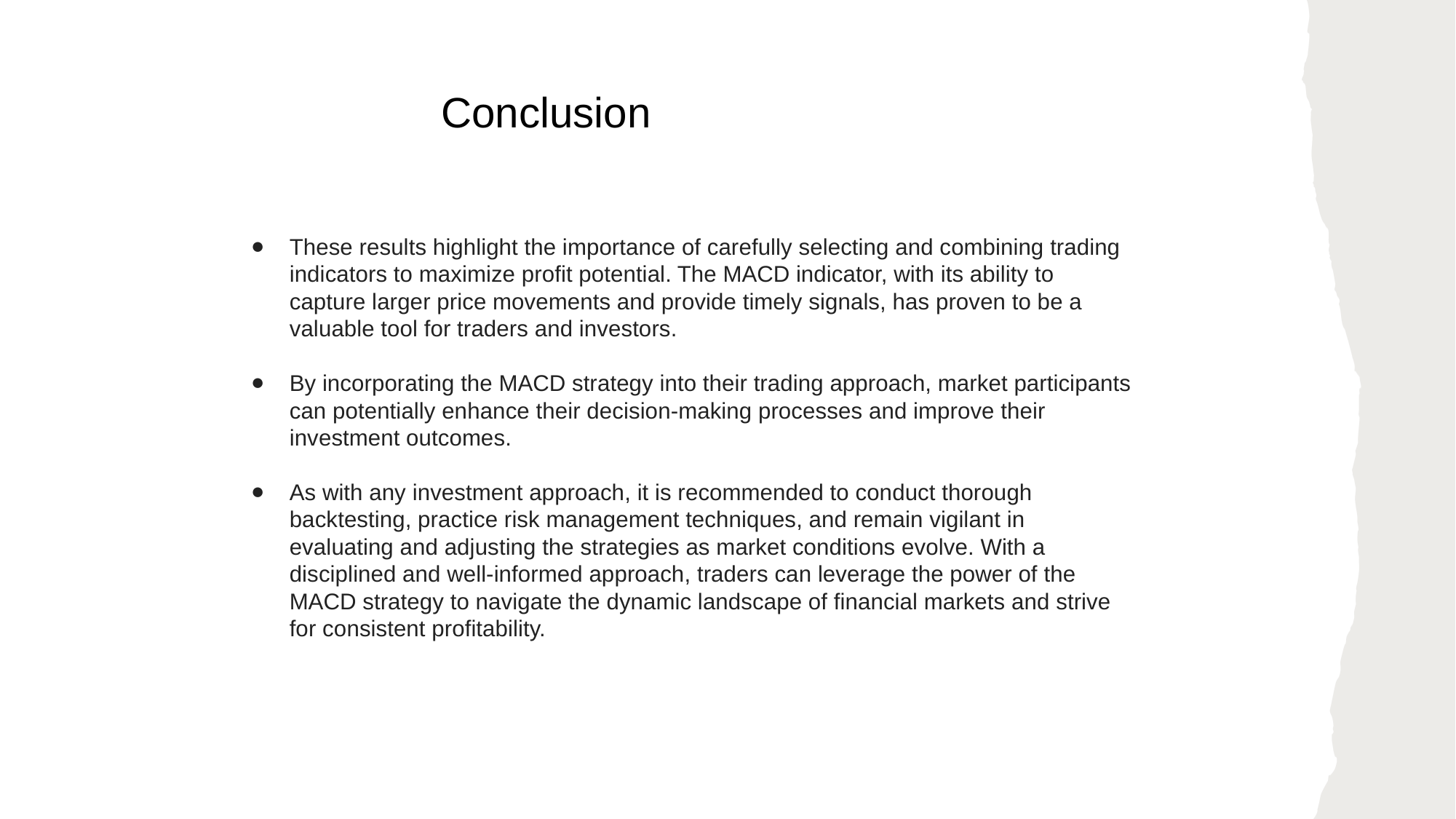

Conclusion
These results highlight the importance of carefully selecting and combining trading indicators to maximize profit potential. The MACD indicator, with its ability to capture larger price movements and provide timely signals, has proven to be a valuable tool for traders and investors.

By incorporating the MACD strategy into their trading approach, market participants can potentially enhance their decision-making processes and improve their investment outcomes.

As with any investment approach, it is recommended to conduct thorough backtesting, practice risk management techniques, and remain vigilant in evaluating and adjusting the strategies as market conditions evolve. With a disciplined and well-informed approach, traders can leverage the power of the MACD strategy to navigate the dynamic landscape of financial markets and strive for consistent profitability.